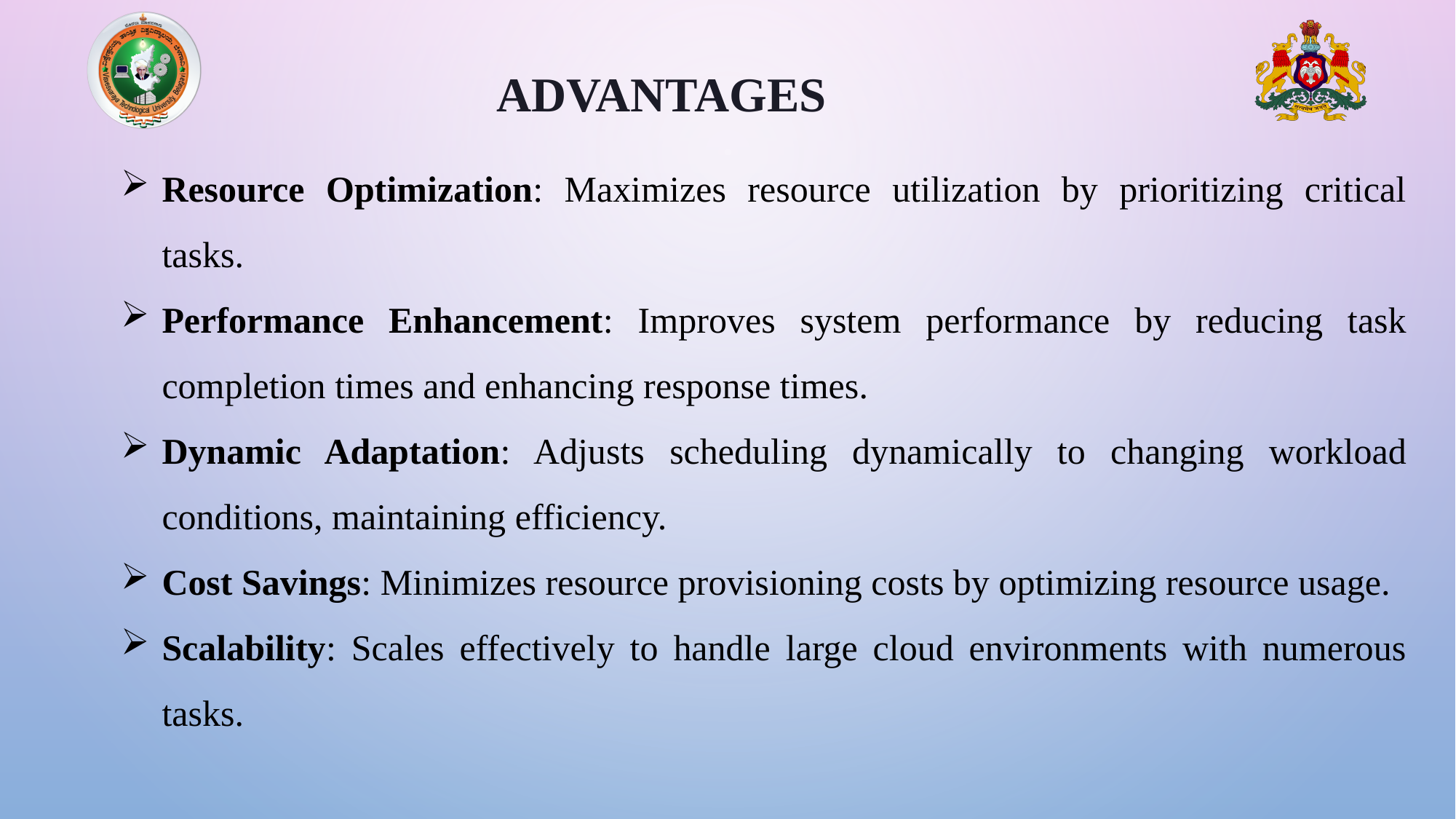

ADVANTAGES
Resource Optimization: Maximizes resource utilization by prioritizing critical tasks.
Performance Enhancement: Improves system performance by reducing task completion times and enhancing response times.
Dynamic Adaptation: Adjusts scheduling dynamically to changing workload conditions, maintaining efficiency.
Cost Savings: Minimizes resource provisioning costs by optimizing resource usage.
Scalability: Scales effectively to handle large cloud environments with numerous tasks.